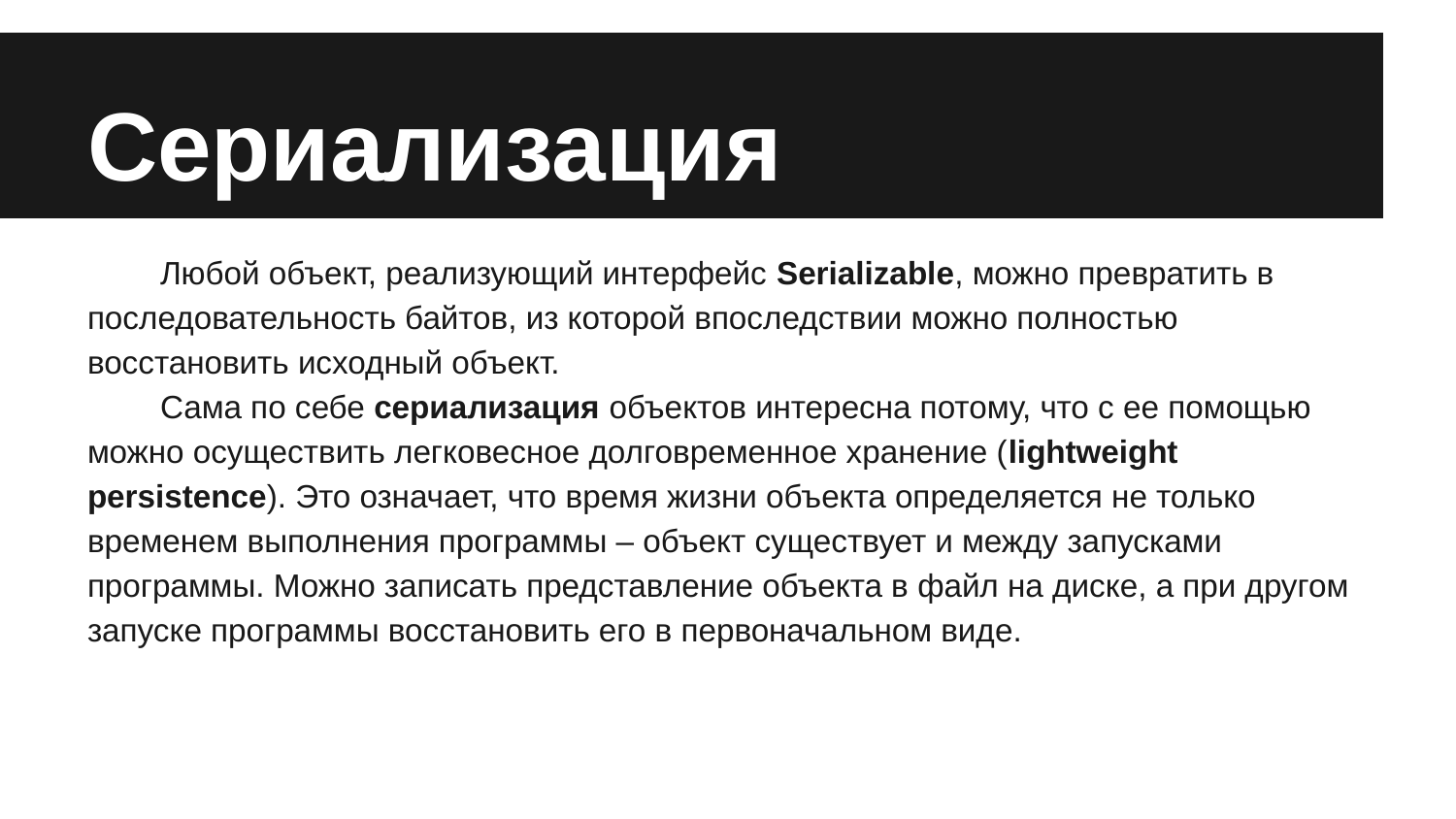

# Сериализация
Любой объект, реализующий интерфейс Serializable, можно превратить в последовательность байтов, из которой впоследствии можно полностью восстановить исходный объект.
Сама по себе сериализация объектов интересна потому, что с ее помощью можно осуществить легковесное долговременное хранение (lightweight persistence). Это означает, что время жизни объекта определяется не только временем выполнения программы – объект существует и между запусками программы. Можно записать представление объекта в файл на диске, а при другом запуске программы восстановить его в первоначальном виде.